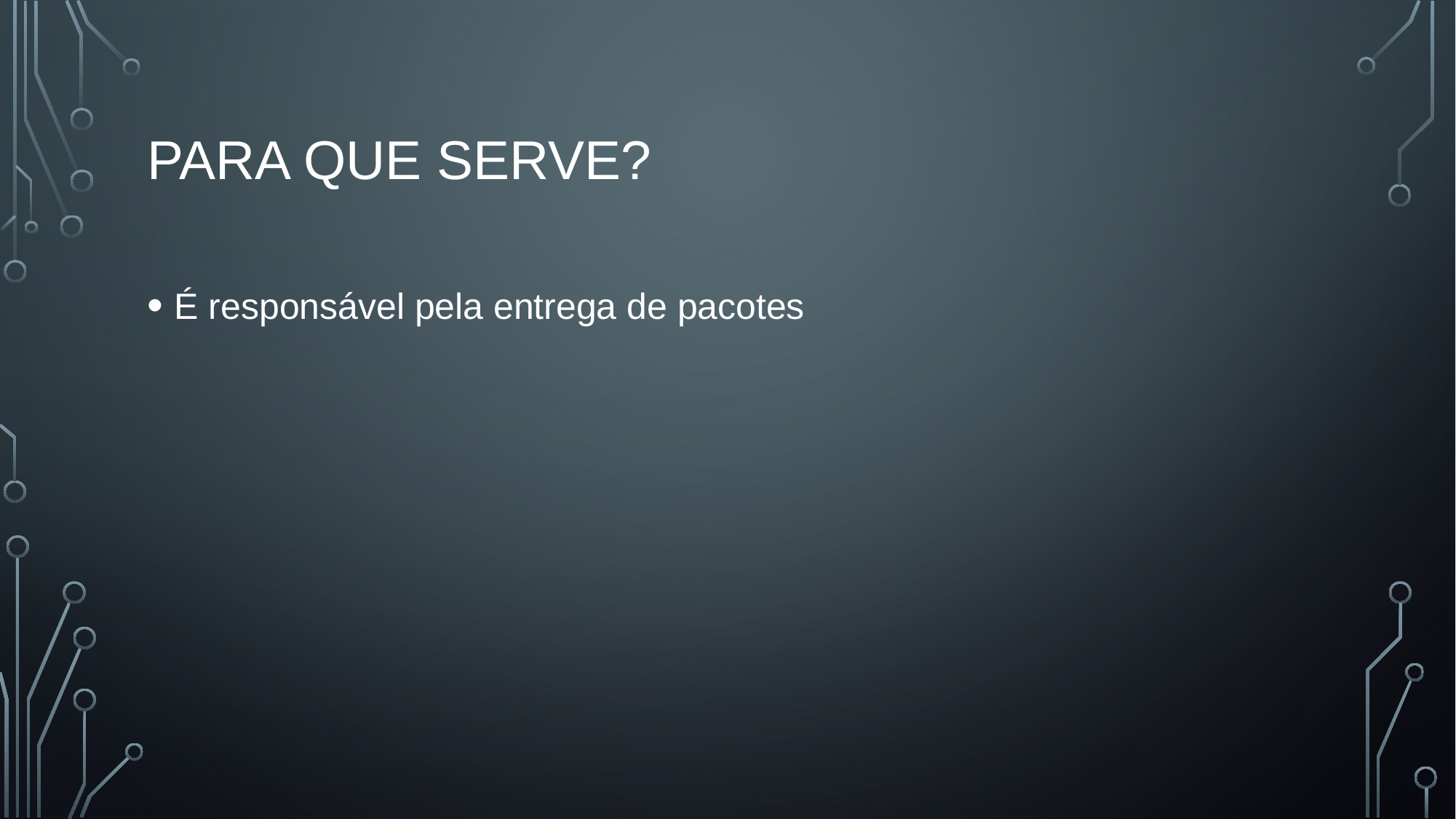

# Para que serve?
É responsável pela entrega de pacotes